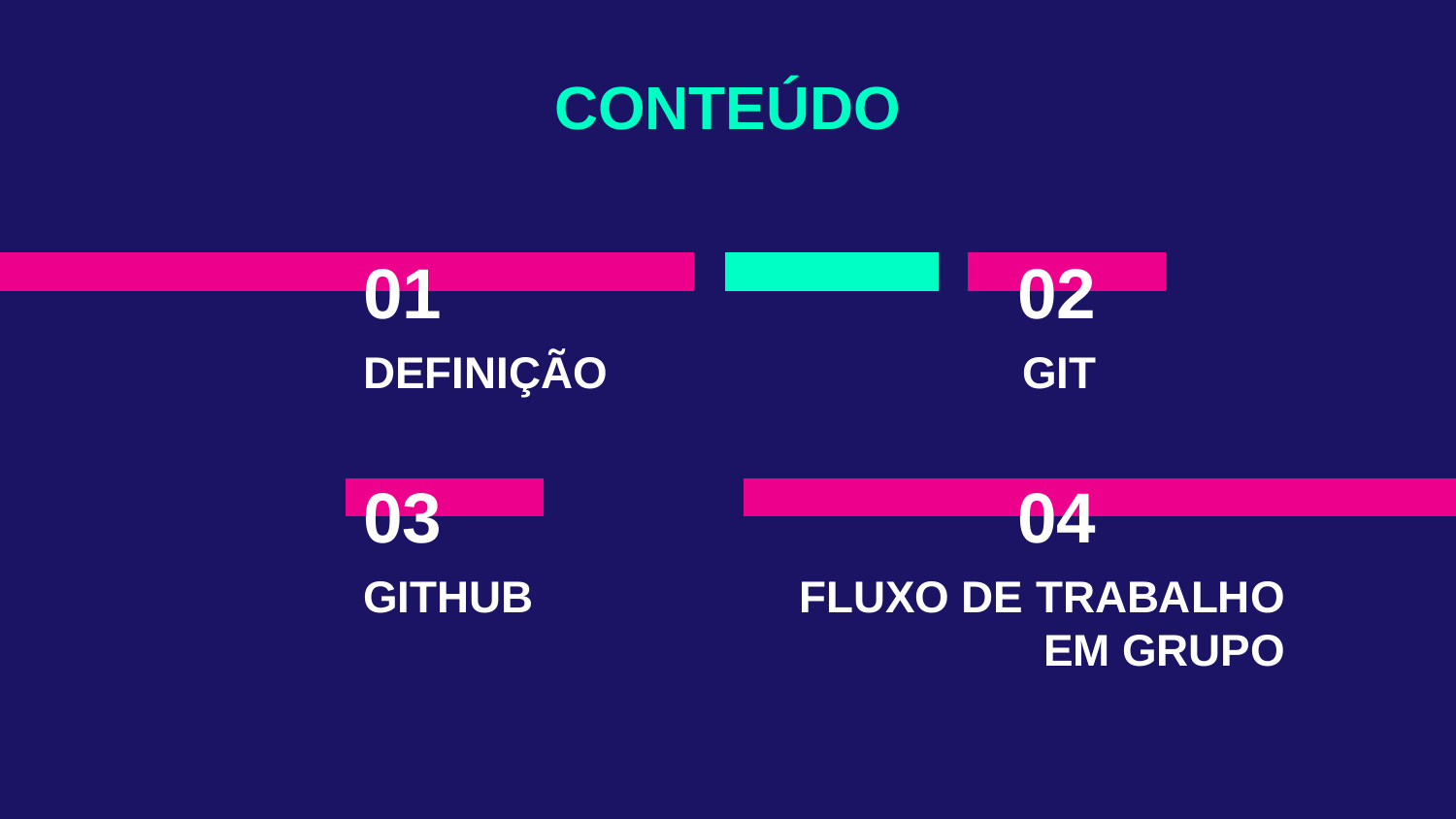

CONTEÚDO
# 01
02
DEFINIÇÃO
GIT
03
04
GITHUB
FLUXO DE TRABALHO EM GRUPO